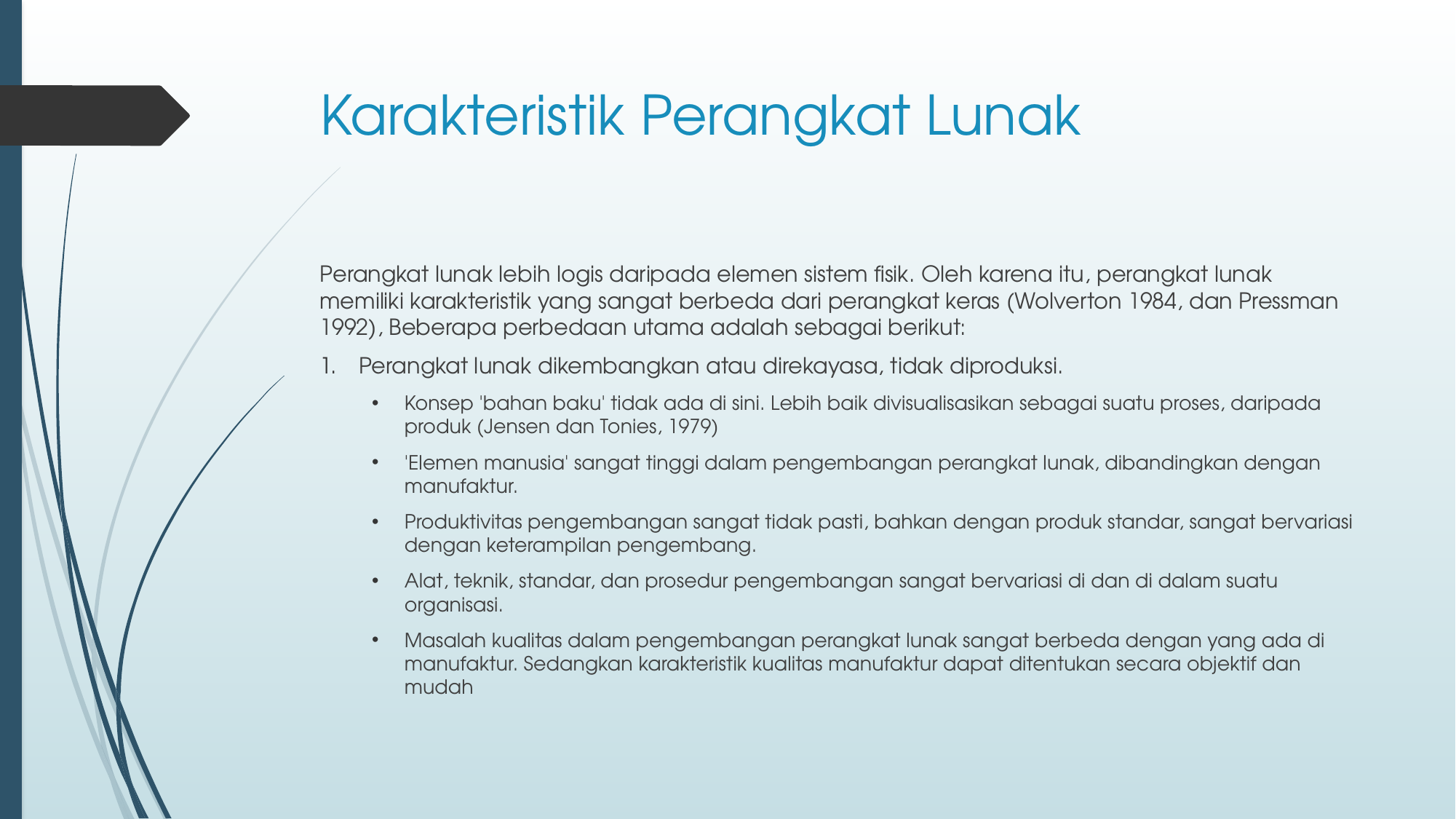

# Karakteristik Perangkat Lunak
Perangkat lunak lebih logis daripada elemen sistem fisik. Oleh karena itu, perangkat lunak memiliki karakteristik yang sangat berbeda dari perangkat keras (Wolverton 1984, dan Pressman 1992), Beberapa perbedaan utama adalah sebagai berikut:
Perangkat lunak dikembangkan atau direkayasa, tidak diproduksi.
Konsep 'bahan baku' tidak ada di sini. Lebih baik divisualisasikan sebagai suatu proses, daripada produk (Jensen dan Tonies, 1979)
'Elemen manusia' sangat tinggi dalam pengembangan perangkat lunak, dibandingkan dengan manufaktur.
Produktivitas pengembangan sangat tidak pasti, bahkan dengan produk standar, sangat bervariasi dengan keterampilan pengembang.
Alat, teknik, standar, dan prosedur pengembangan sangat bervariasi di dan di dalam suatu organisasi.
Masalah kualitas dalam pengembangan perangkat lunak sangat berbeda dengan yang ada di manufaktur. Sedangkan karakteristik kualitas manufaktur dapat ditentukan secara objektif dan mudah